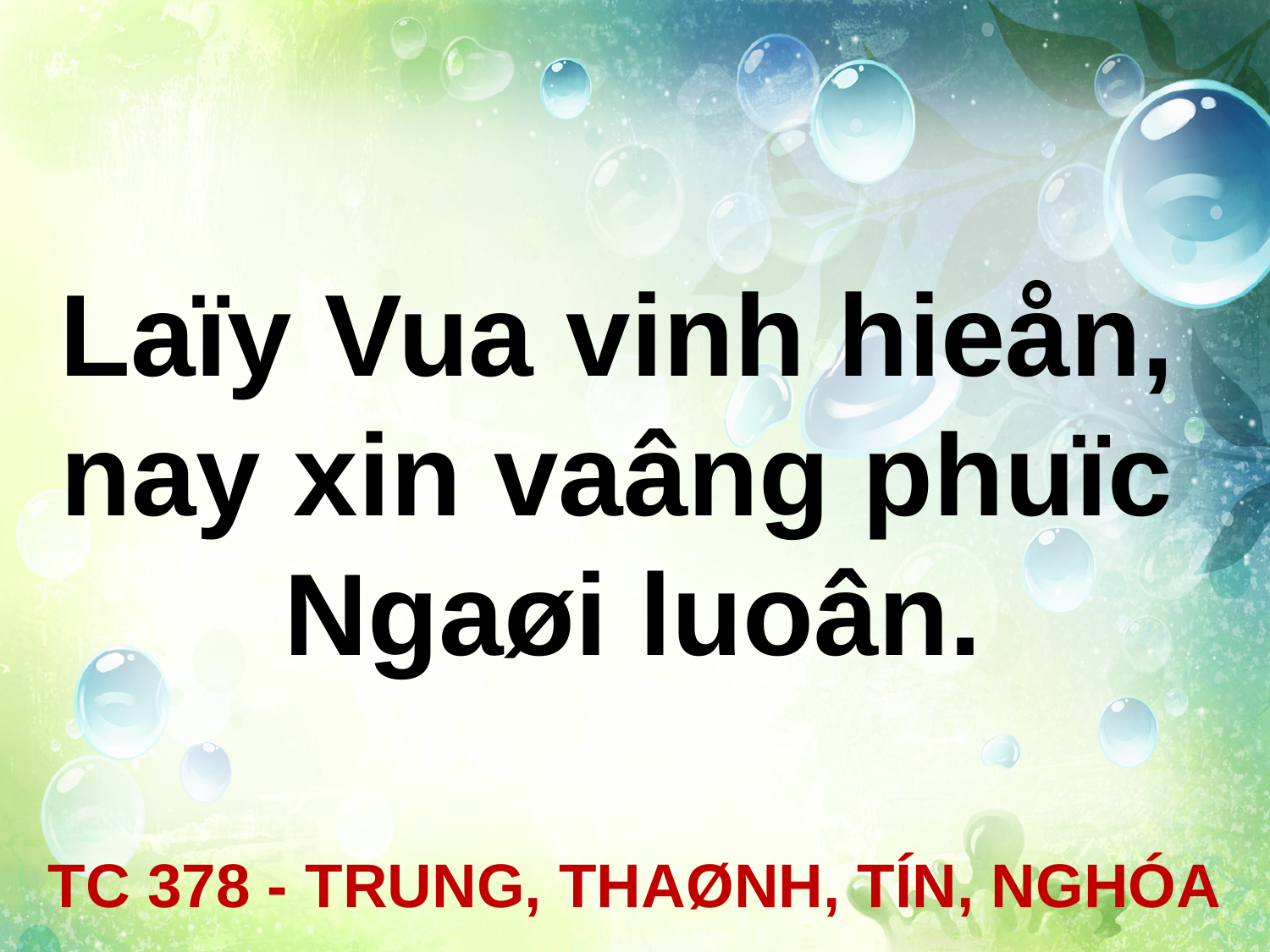

Laïy Vua vinh hieån,
nay xin vaâng phuïc
Ngaøi luoân.
TC 378 - TRUNG, THAØNH, TÍN, NGHÓA